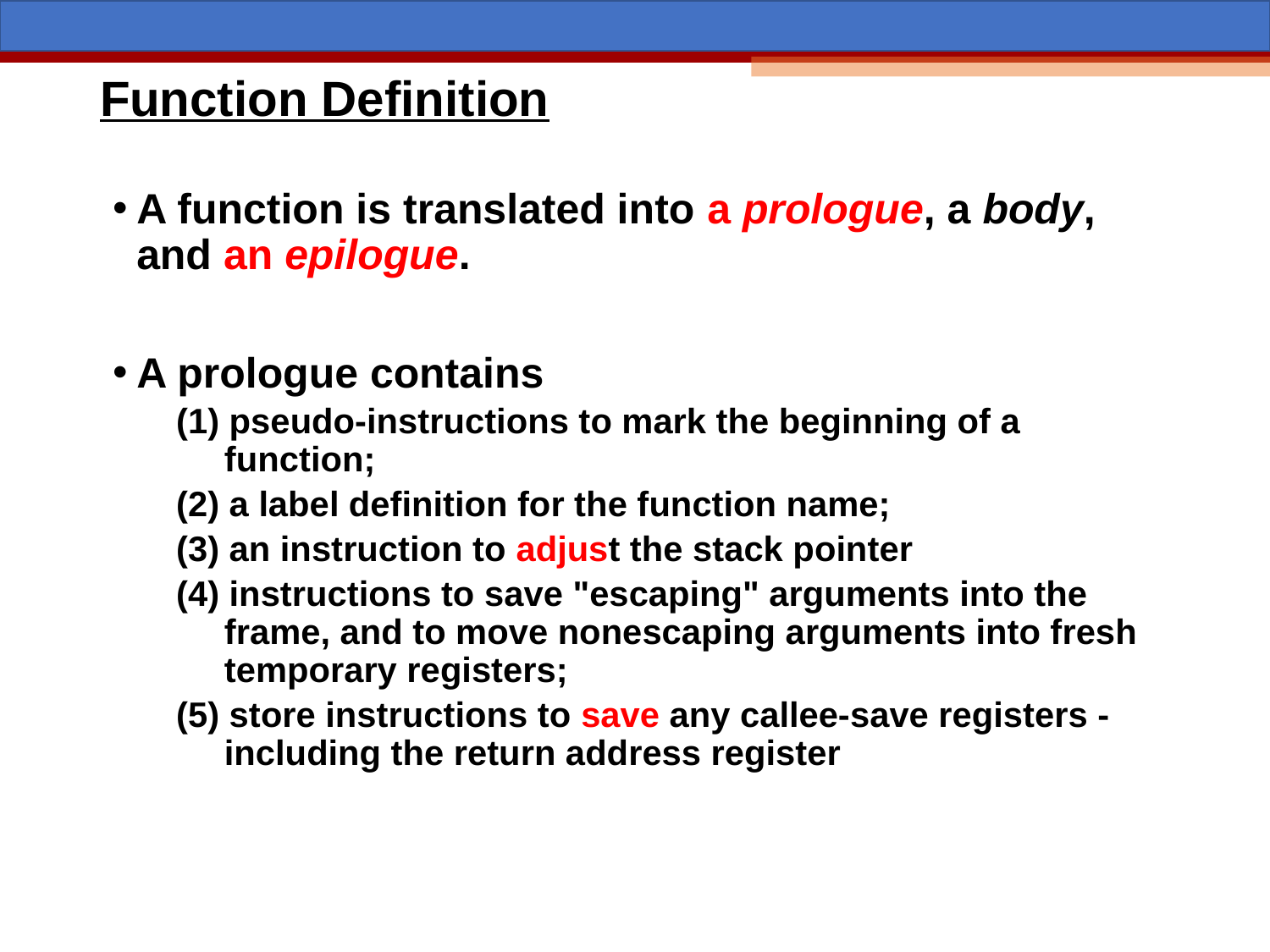

# Function Definition
A function is translated into a prologue, a body, and an epilogue.

A prologue contains
(1) pseudo-instructions to mark the beginning of a function;
(2) a label definition for the function name;
(3) an instruction to adjust the stack pointer
(4) instructions to save "escaping" arguments into the frame, and to move nonescaping arguments into fresh temporary registers;
(5) store instructions to save any callee-save registers - including the return address register